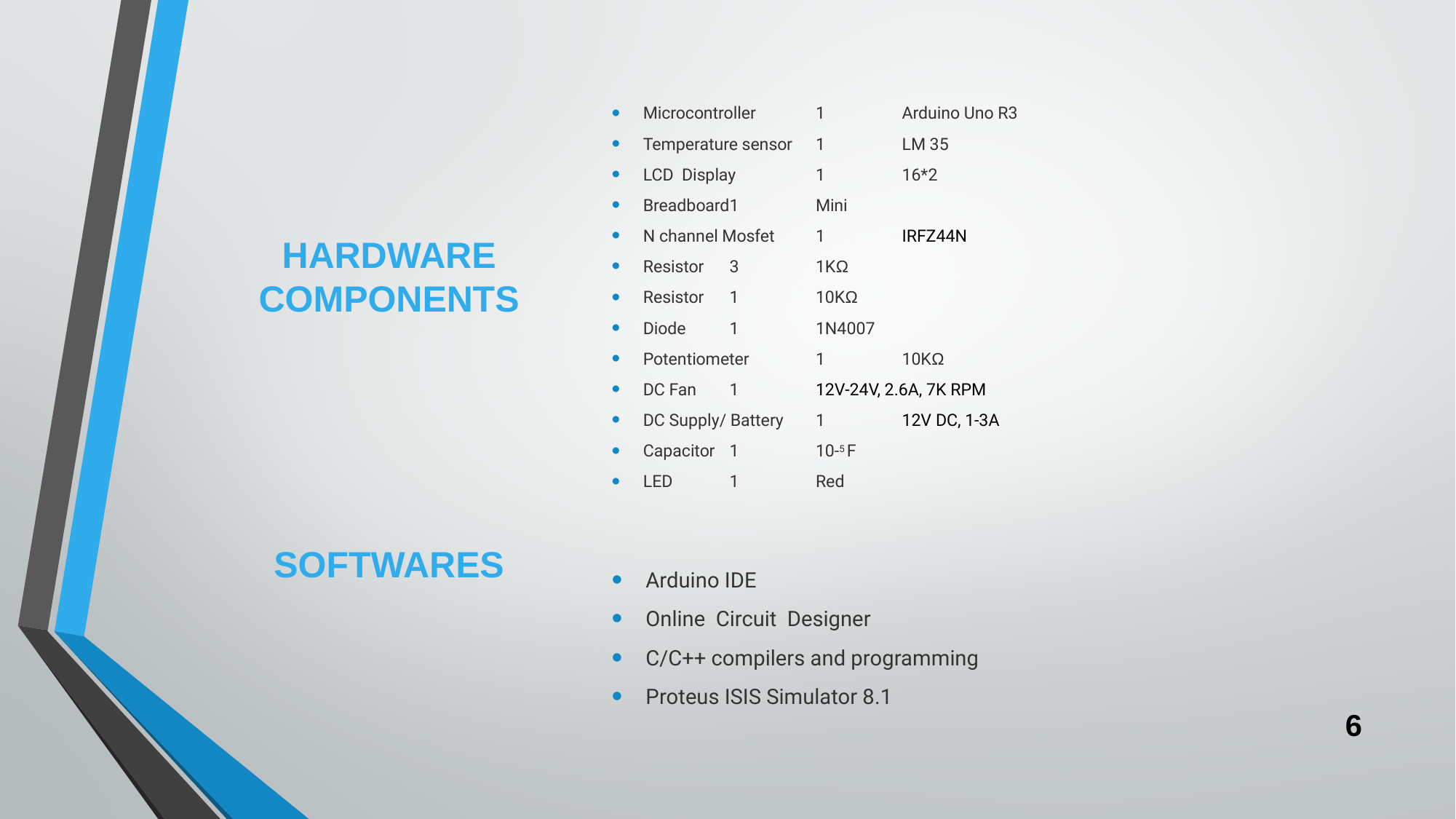

Microcontroller			1	Arduino Uno R3
Temperature sensor		1	LM 35
LCD  Display			1	16*2
Breadboard			1	Mini
N channel Mosfet 		1	IRFZ44N
Resistor				3	1KΩ
Resistor				1	10KΩ
Diode				1	1N4007
Potentiometer			1	10KΩ
DC Fan				1	12V-24V, 2.6A, 7K RPM
DC Supply/ Battery		1	12V DC, 1-3A
Capacitor			1	10-5 F
LED 				1	Red
# HARDWARE COMPONENTS
Arduino IDE
Online  Circuit  Designer
C/C++ compilers and programming
Proteus ISIS Simulator 8.1
SOFTWARES
6